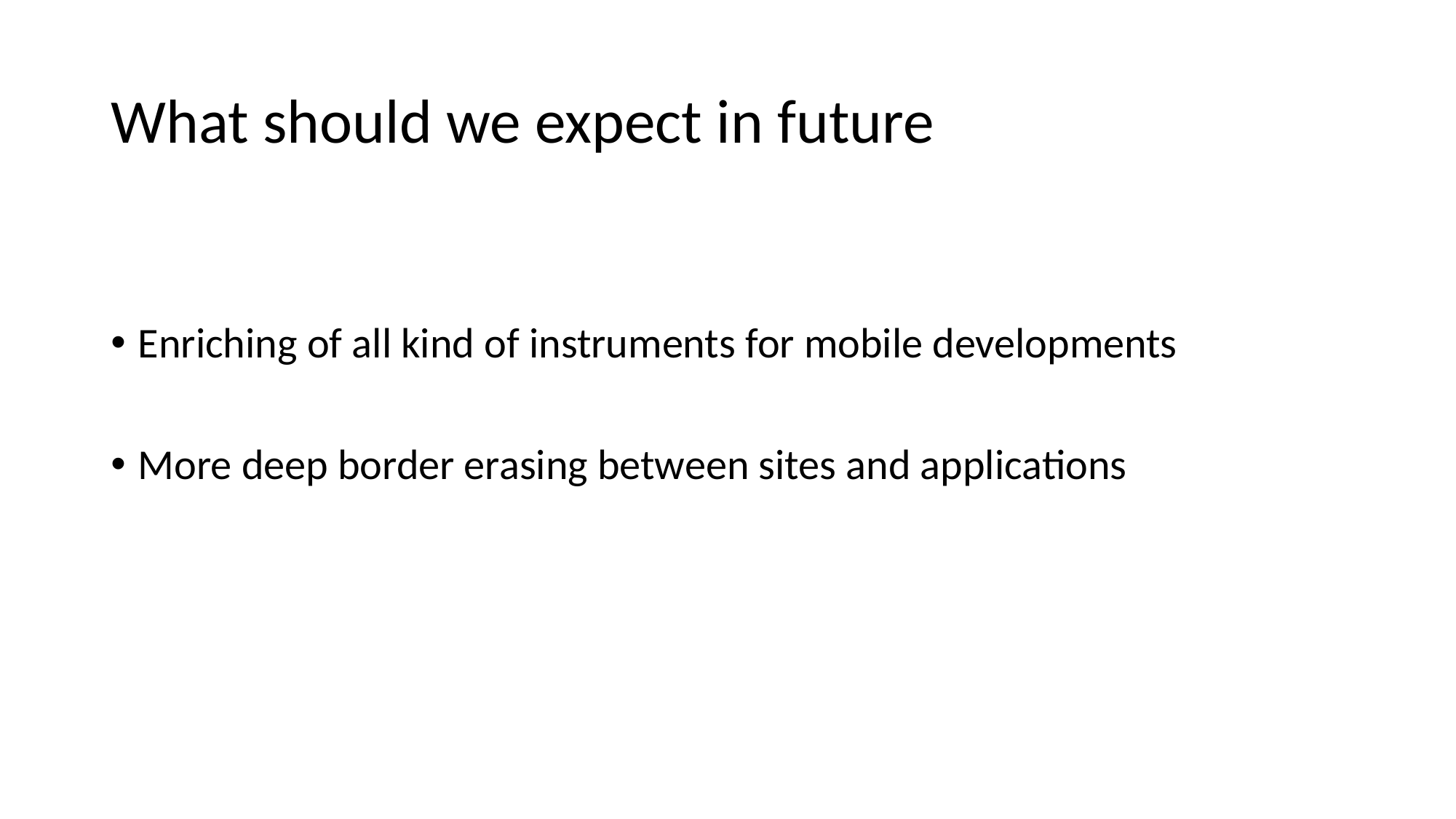

# What should we expect in future
Enriching of all kind of instruments for mobile developments

More deep border erasing between sites and applications